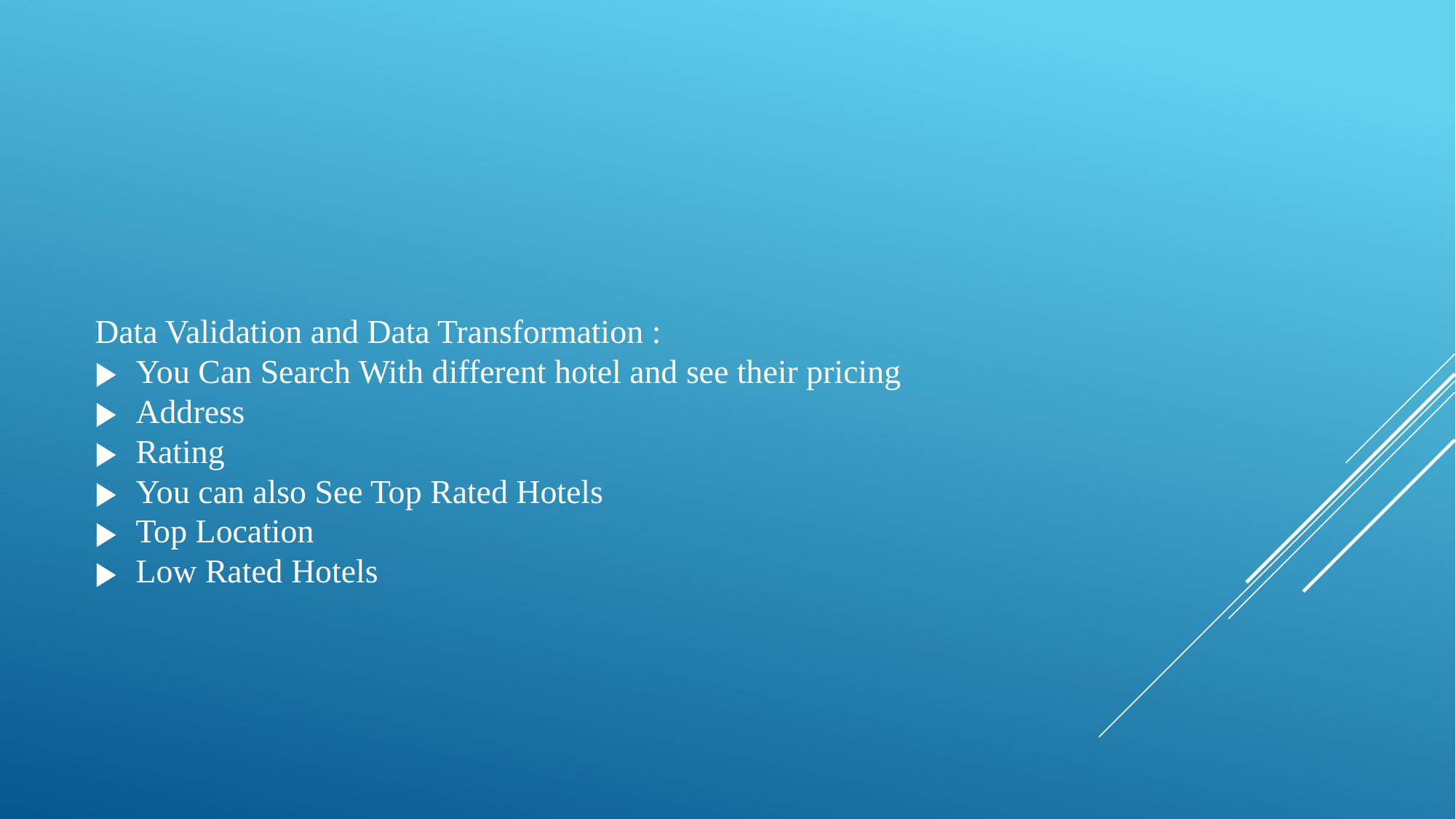

Data Validation and Data Transformation :
You Can Search With different hotel and see their pricing
Address
Rating
You can also See Top Rated Hotels
Top Location
Low Rated Hotels